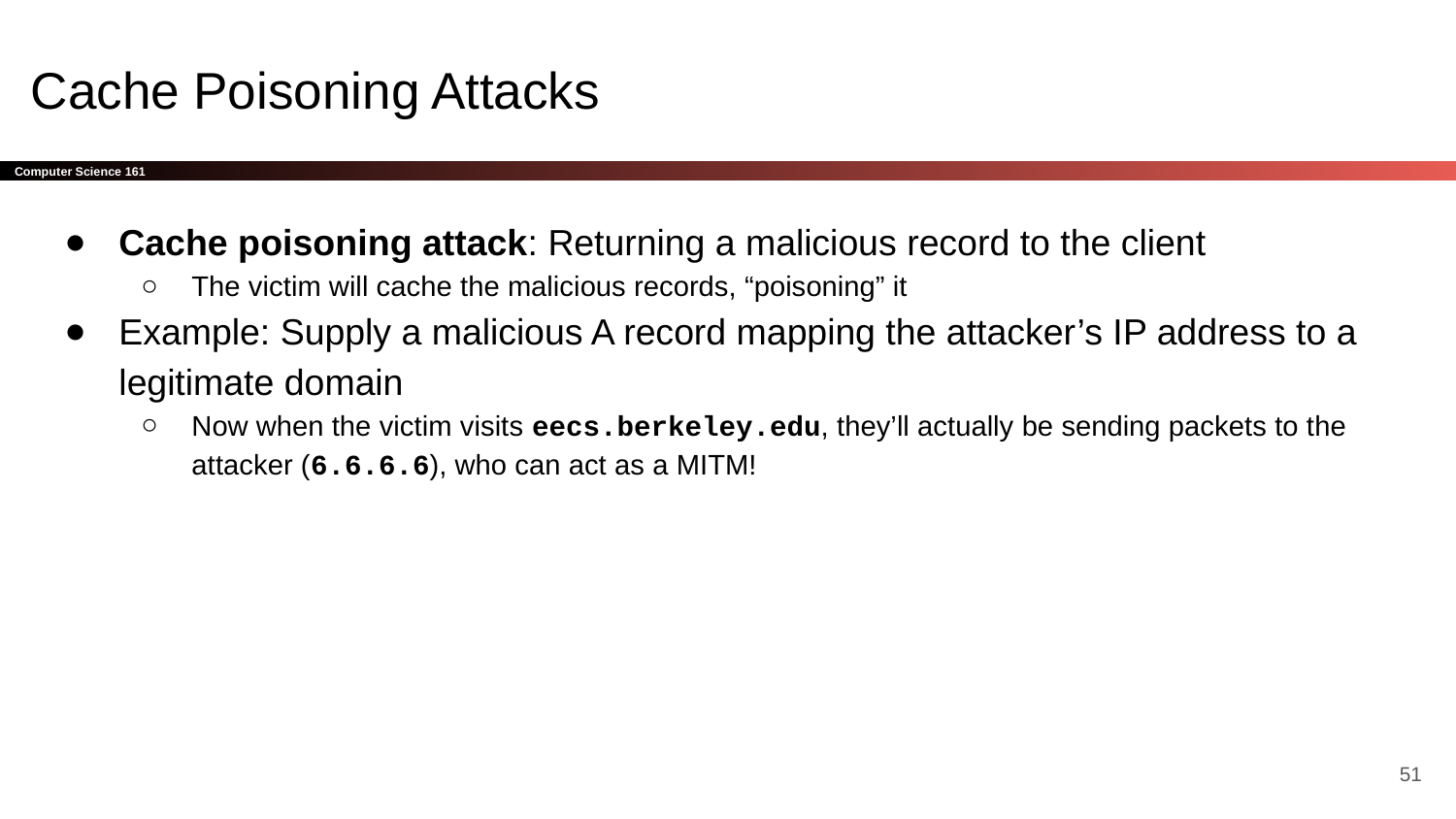

# Cache Poisoning Attacks
Cache poisoning attack: Returning a malicious record to the client
The victim will cache the malicious records, “poisoning” it
Example: Supply a malicious A record mapping the attacker’s IP address to a legitimate domain
Now when the victim visits eecs.berkeley.edu, they’ll actually be sending packets to the attacker (6.6.6.6), who can act as a MITM!
51